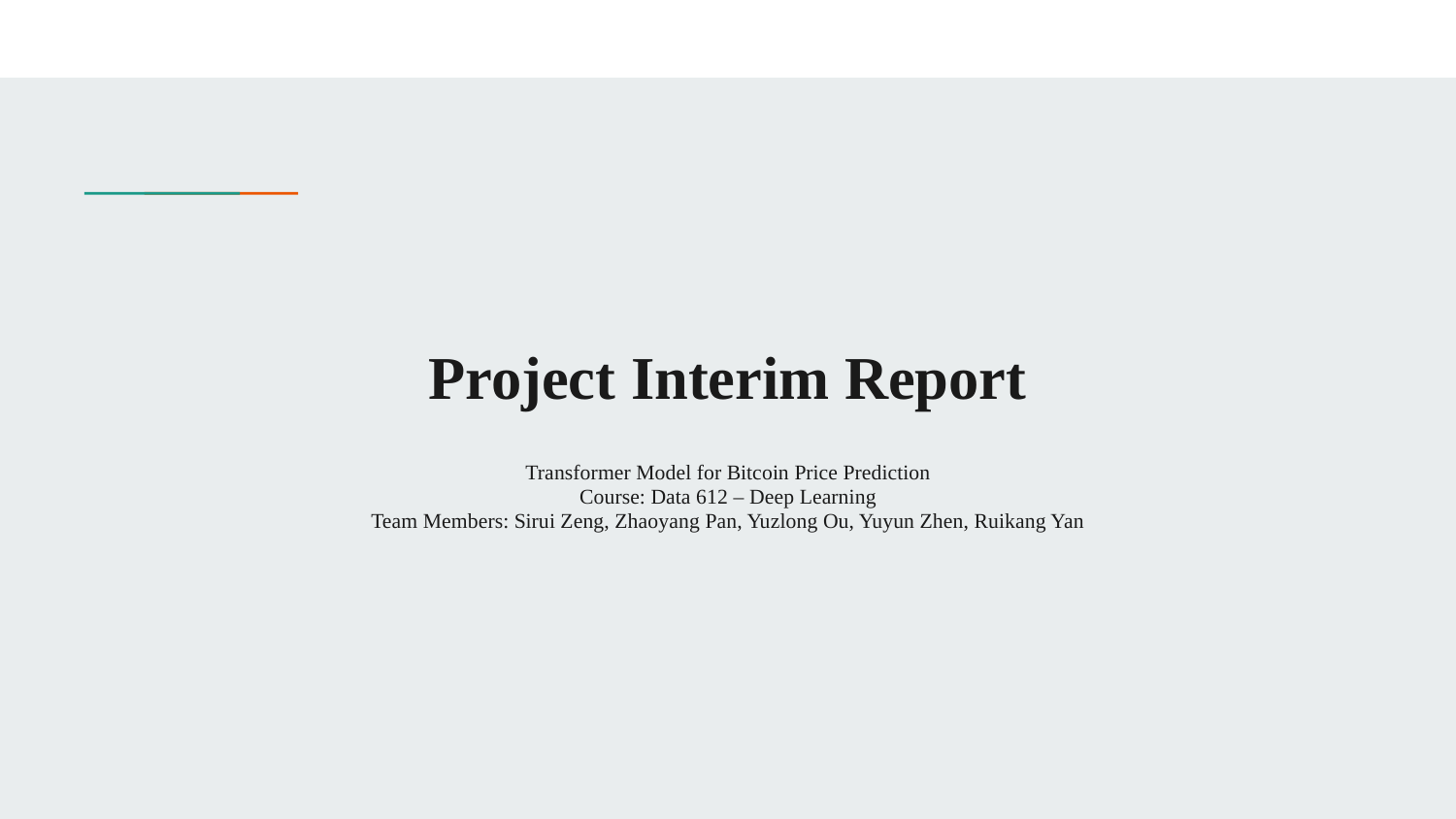

# Project Interim Report

Transformer Model for Bitcoin Price Prediction
Course: Data 612 – Deep Learning
Team Members: Sirui Zeng, Zhaoyang Pan, Yuzlong Ou, Yuyun Zhen, Ruikang Yan